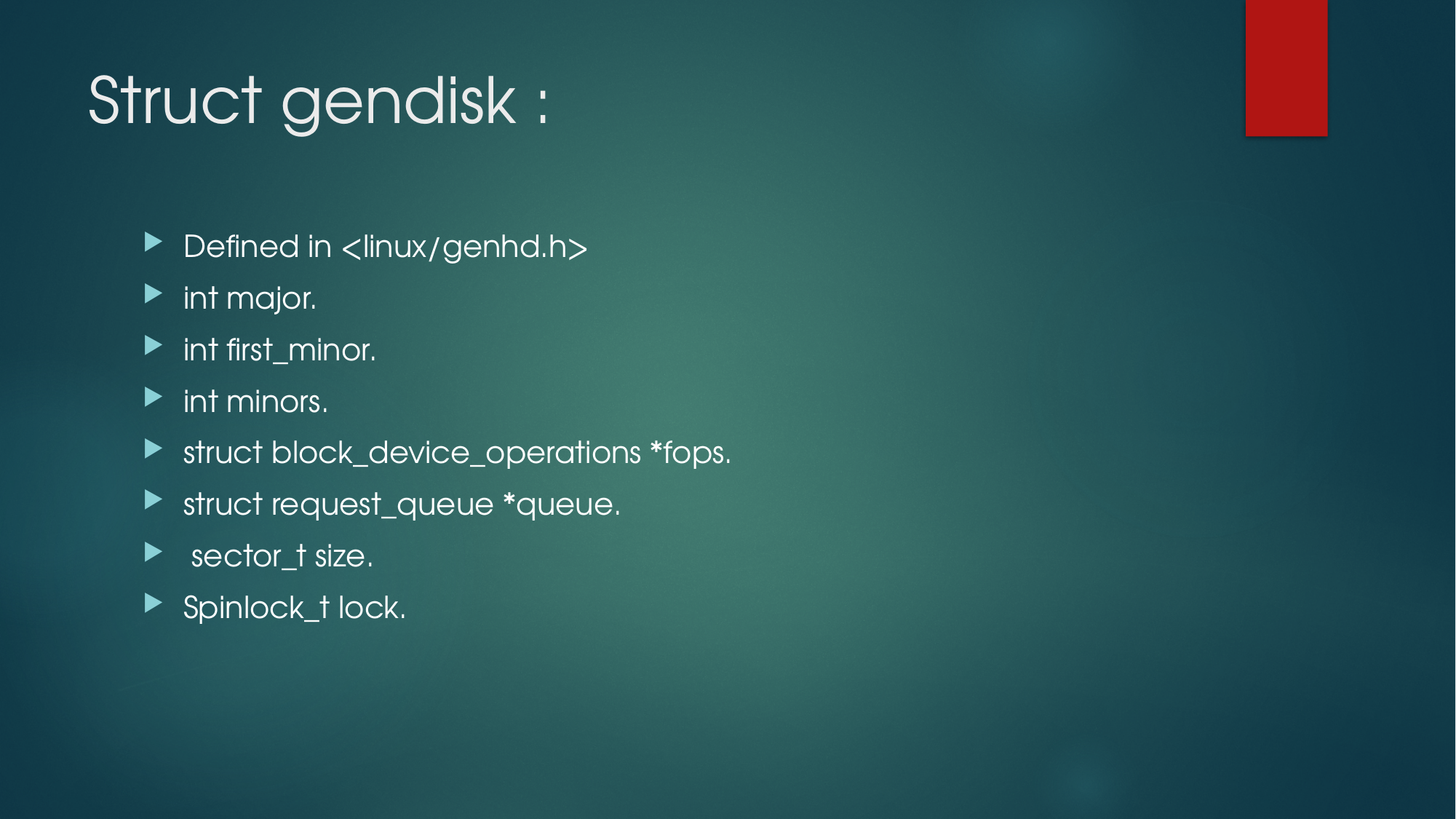

# Struct gendisk :
Defined in <linux/genhd.h>
int major.
int first_minor.
int minors.
struct block_device_operations *fops.
struct request_queue *queue.
 sector_t size.
Spinlock_t lock.